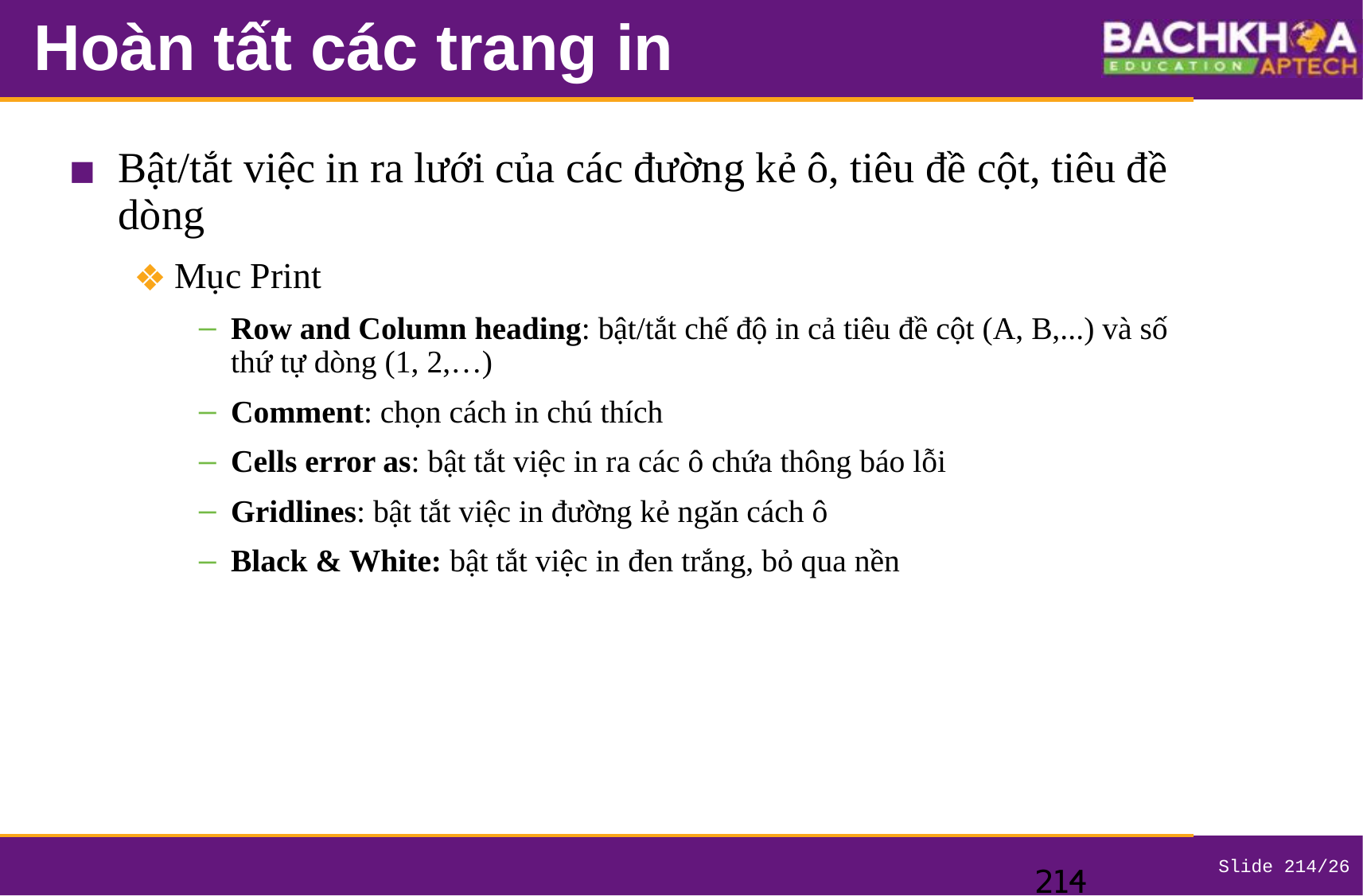

# Hoàn tất các trang in
Bật/tắt việc in ra lưới của các đường kẻ ô, tiêu đề cột, tiêu đề dòng
Mục Print
Row and Column heading: bật/tắt chế độ in cả tiêu đề cột (A, B,...) và số thứ tự dòng (1, 2,…)
Comment: chọn cách in chú thích
Cells error as: bật tắt việc in ra các ô chứa thông báo lỗi
Gridlines: bật tắt việc in đường kẻ ngăn cách ô
Black & White: bật tắt việc in đen trắng, bỏ qua nền
214